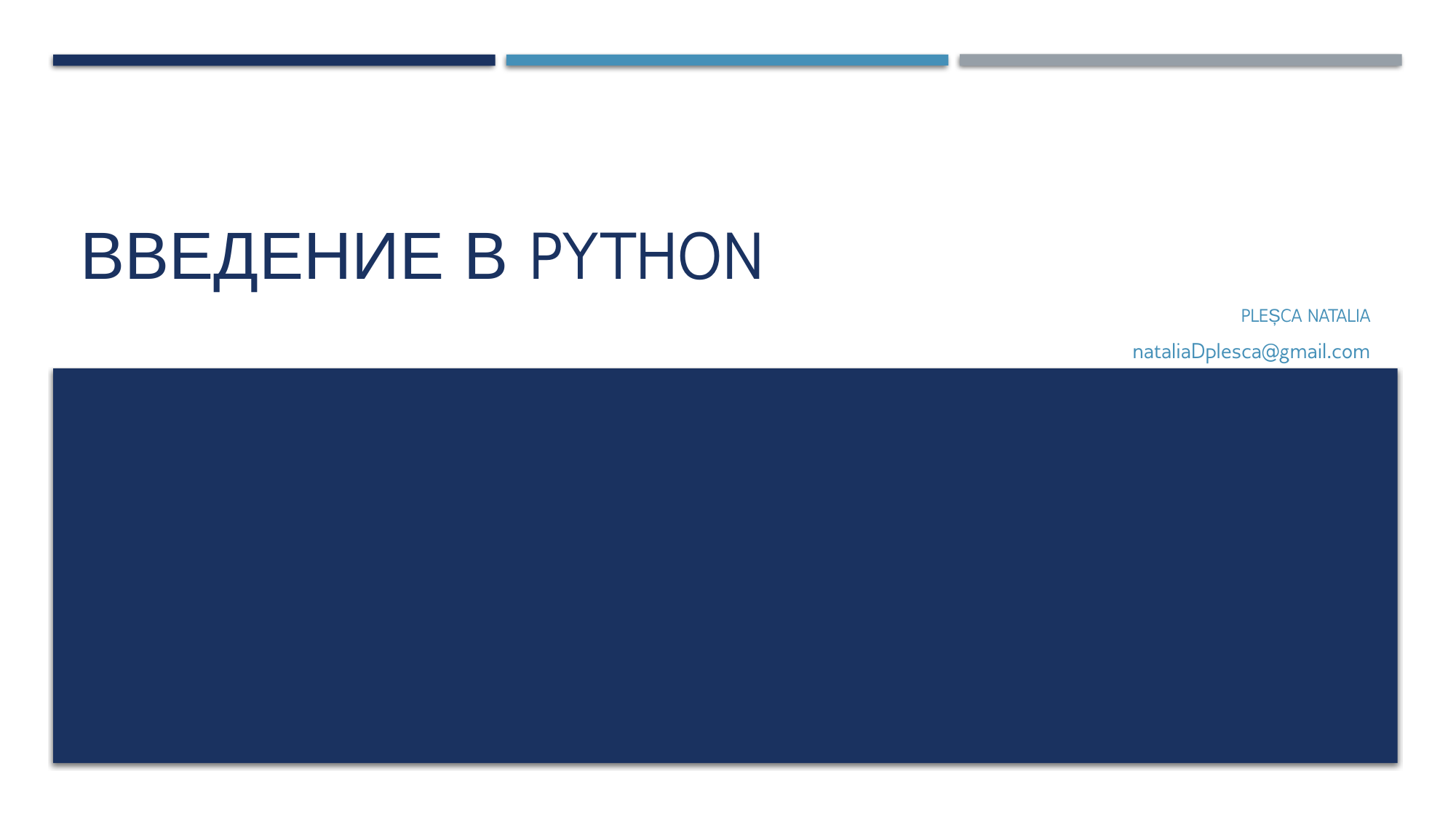

# Введение в PYTHON
Pleșca Natalia
nataliaDplesca@gmail.com